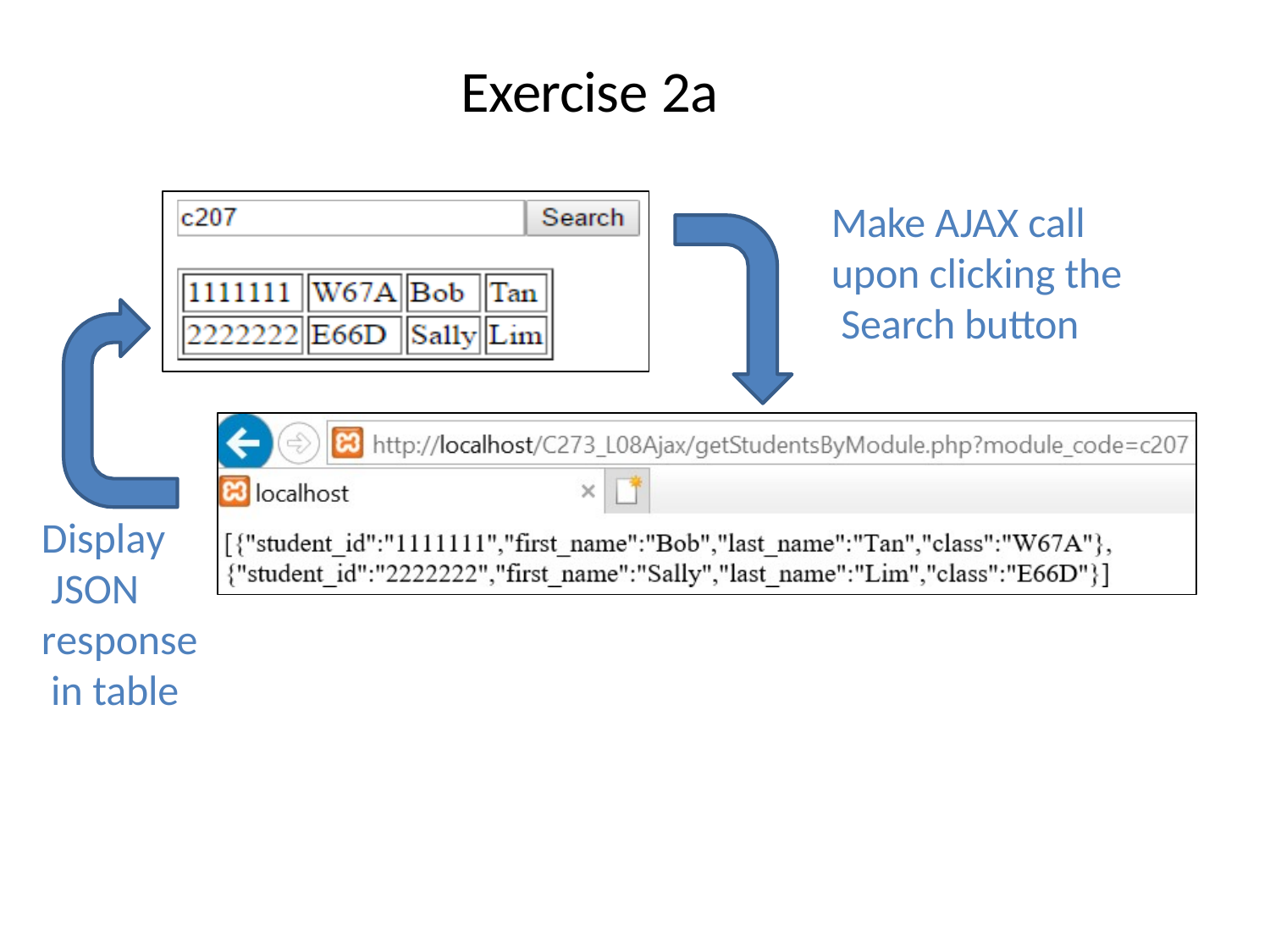

# Exercise 2a

Make AJAX call  upon clicking the  Search button

Display  JSON
response  in table